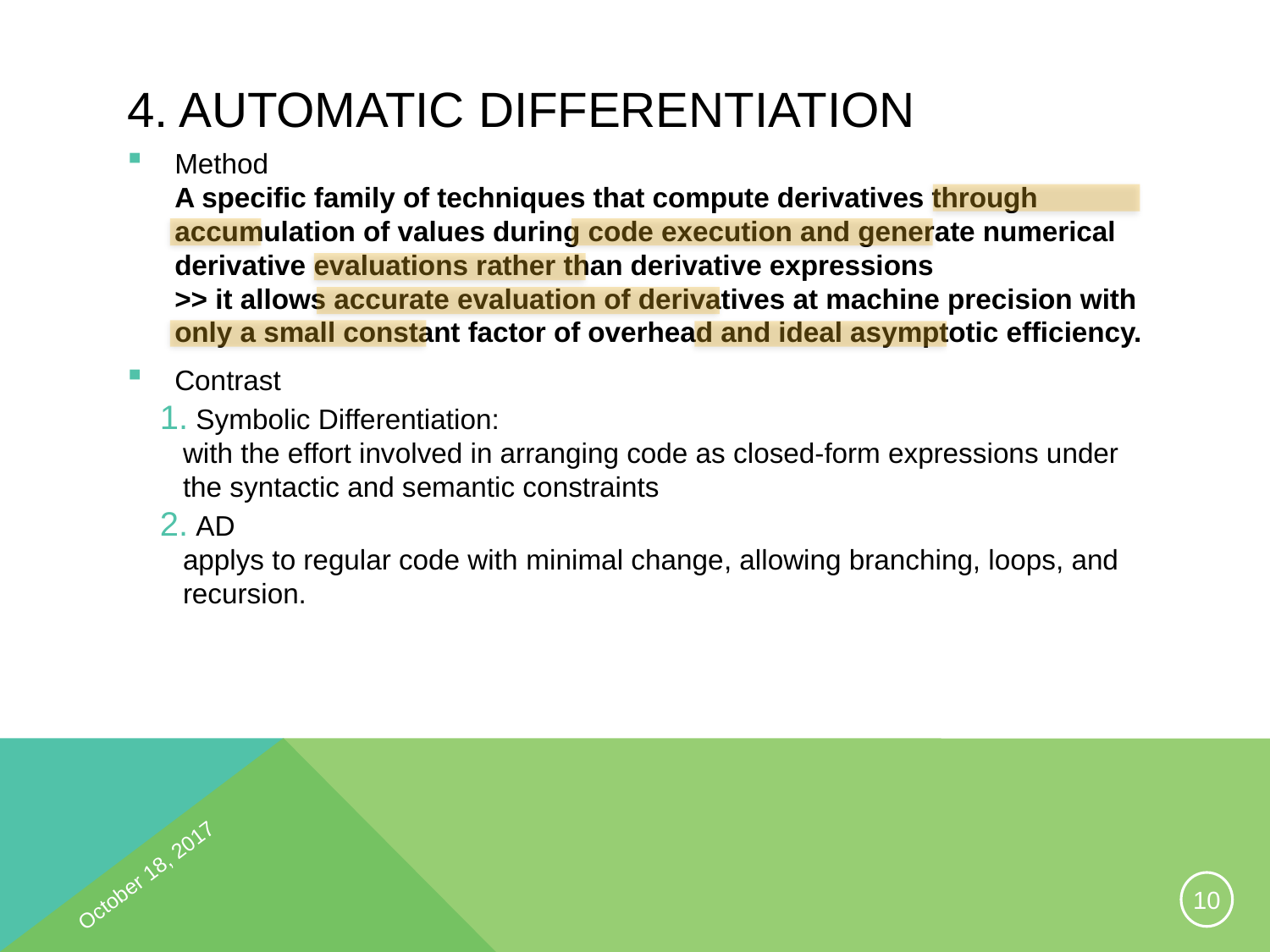

# 4. Automatic differentiation
Method
A specific family of techniques that compute derivatives through accumulation of values during code execution and generate numerical derivative evaluations rather than derivative expressions
>> it allows accurate evaluation of derivatives at machine precision with only a small constant factor of overhead and ideal asymptotic efficiency.
Contrast
 Symbolic Differentiation:
with the effort involved in arranging code as closed-form expressions under the syntactic and semantic constraints
 AD
applys to regular code with minimal change, allowing branching, loops, and recursion.

October 18, 2017
10